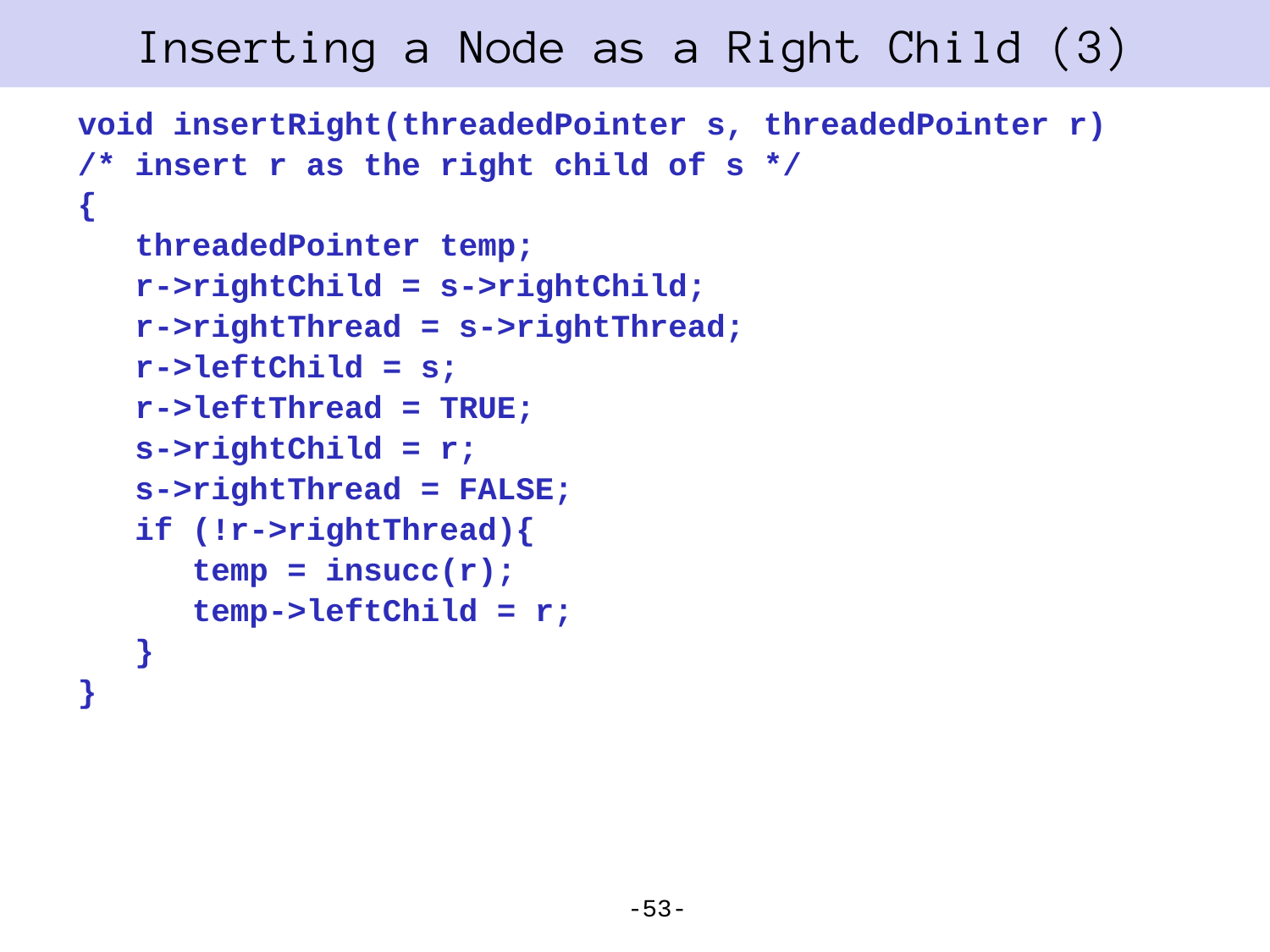

# Inserting a Node as a Right Child (3)
void insertRight(threadedPointer s, threadedPointer r)
/* insert r as the right child of s */
{
   threadedPointer temp;
   r->rightChild = s->rightChild;
   r->rightThread = s->rightThread;
   r->leftChild = s;
   r->leftThread = TRUE;
   s->rightChild = r;
   s->rightThread = FALSE;
   if (!r->rightThread){
      temp = insucc(r);
      temp->leftChild = r;
   }
}
-53-